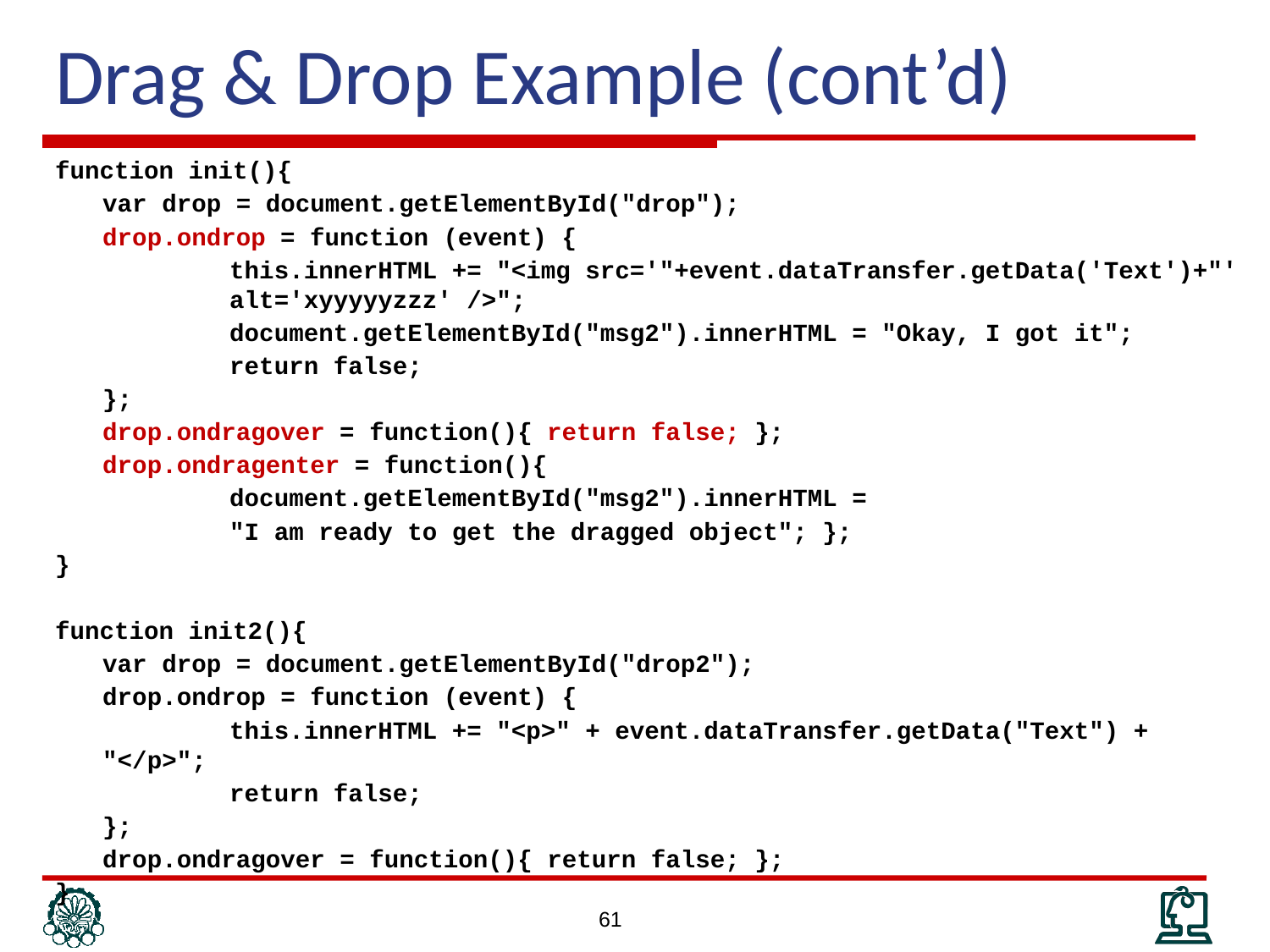

# Drag & Drop Example (cont’d)
function init(){
	var drop = document.getElementById("drop");
	drop.ondrop = function (event) {
		this.innerHTML += "<img src='"+event.dataTransfer.getData('Text')+"' 	alt='xyyyyyzzz' />";
		document.getElementById("msg2").innerHTML = "Okay, I got it";
		return false;
	};
	drop.ondragover = function(){ return false; };
	drop.ondragenter = function(){
		document.getElementById("msg2").innerHTML =
		"I am ready to get the dragged object"; };
}

function init2(){
	var drop = document.getElementById("drop2");
	drop.ondrop = function (event) {
		this.innerHTML += "<p>" + event.dataTransfer.getData("Text") + "</p>";
		return false;
	};
	drop.ondragover = function(){ return false; };
}
61